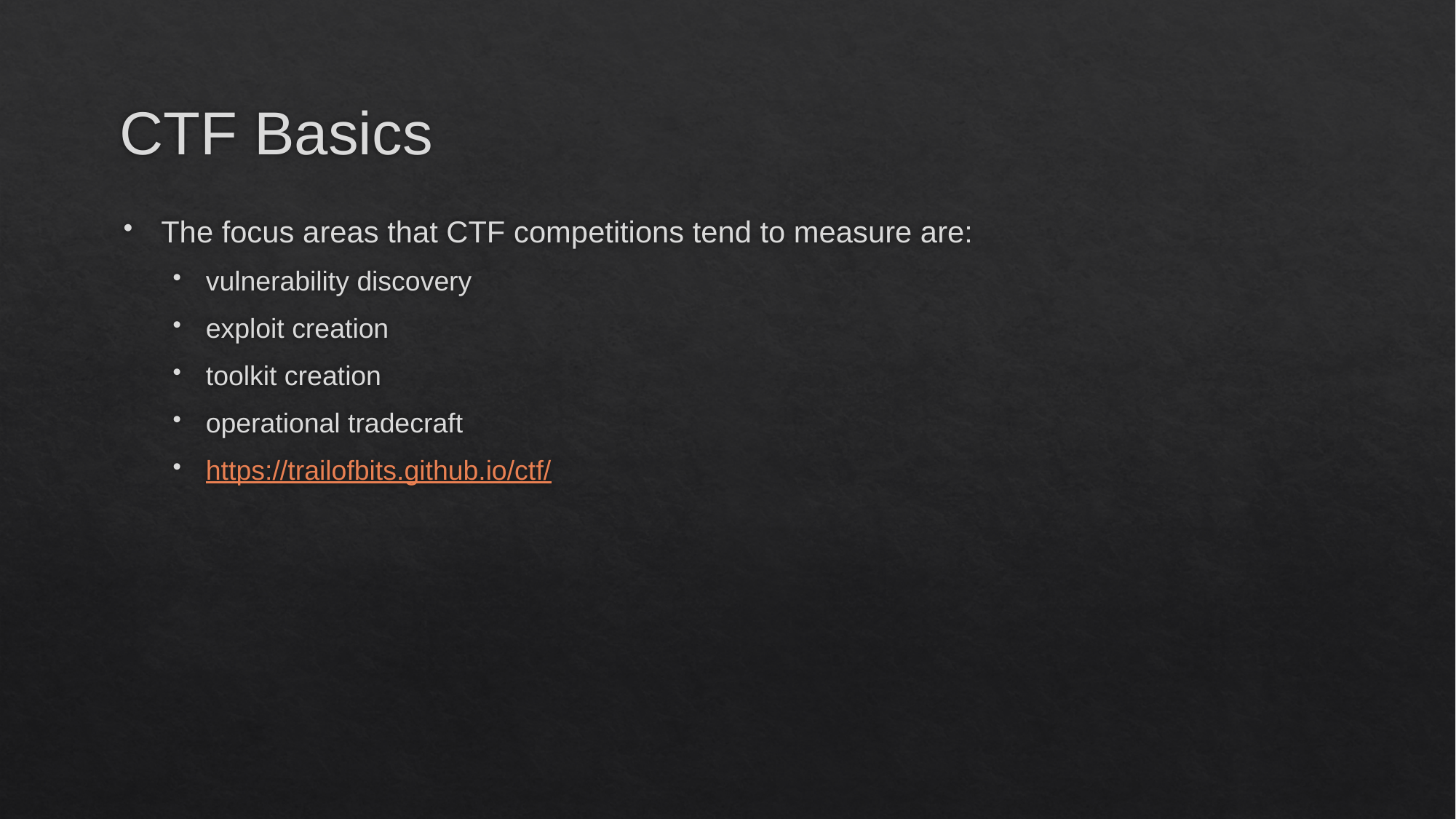

# CTF Basics
The focus areas that CTF competitions tend to measure are:
vulnerability discovery
exploit creation
toolkit creation
operational tradecraft
https://trailofbits.github.io/ctf/